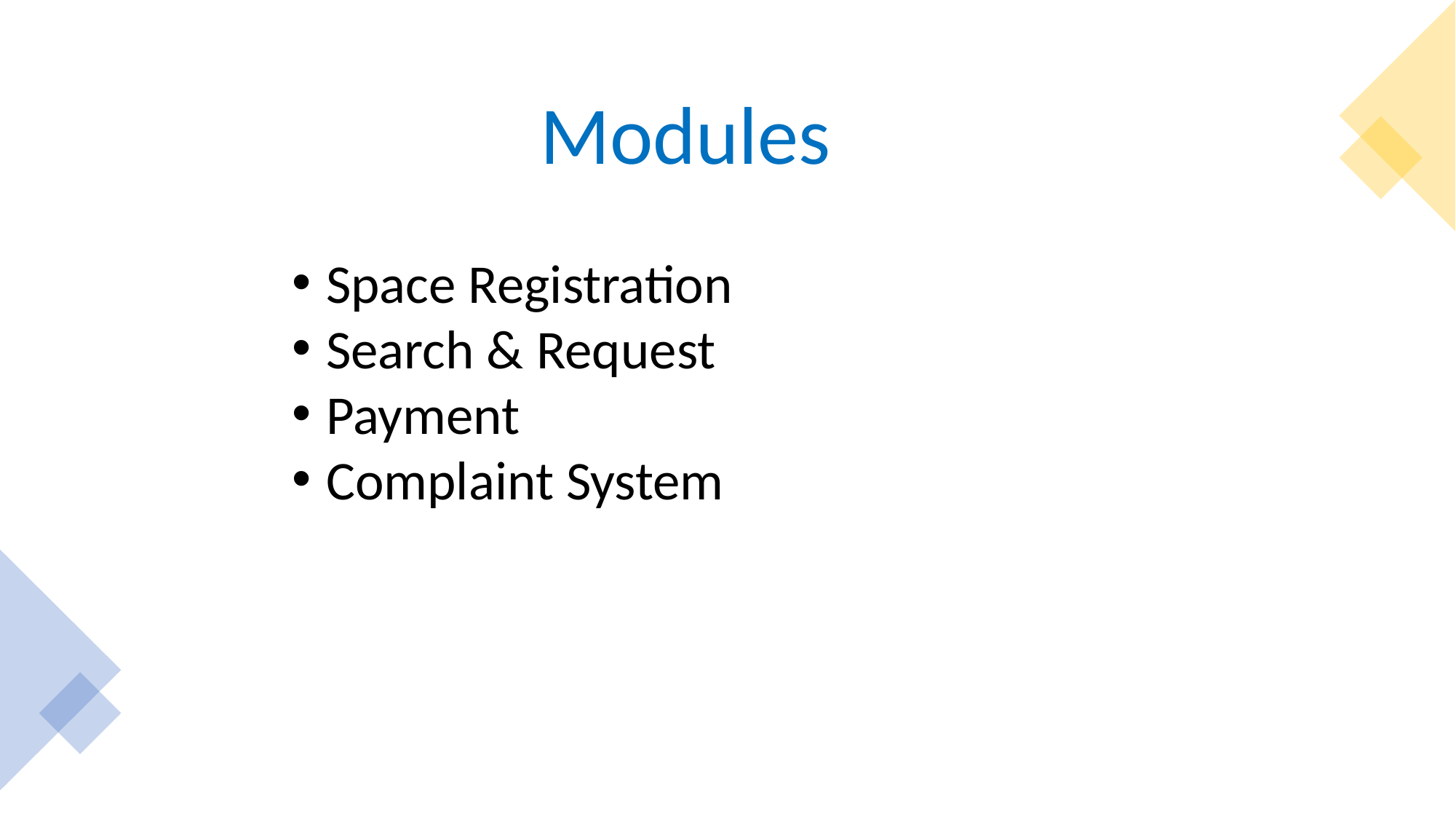

Modules
Space Registration
Search & Request
Payment
Complaint System